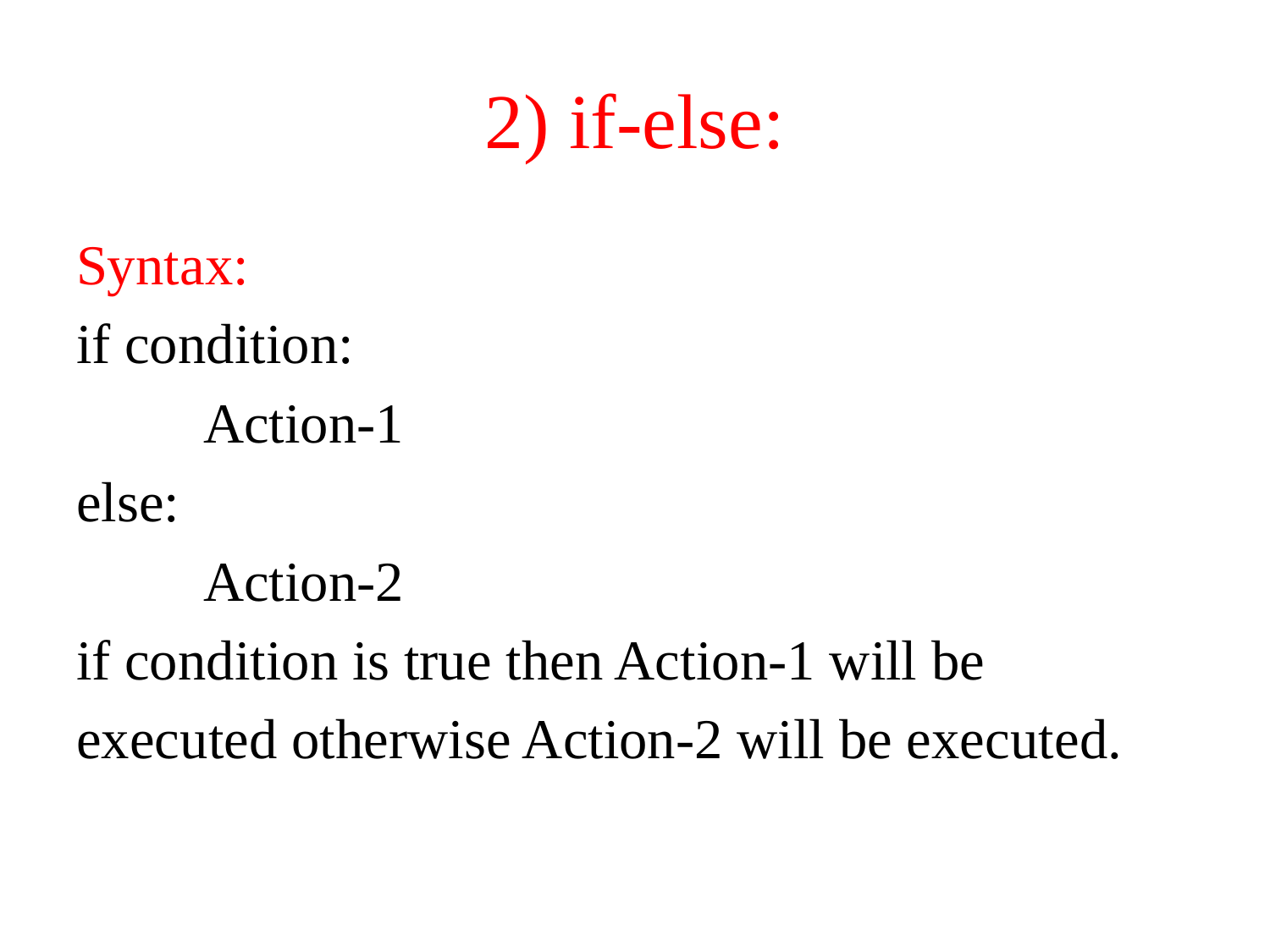

# 2) if-else:
Syntax:
if condition:
	Action-1
else:
	Action-2
if condition is true then Action-1 will be
executed otherwise Action-2 will be executed.